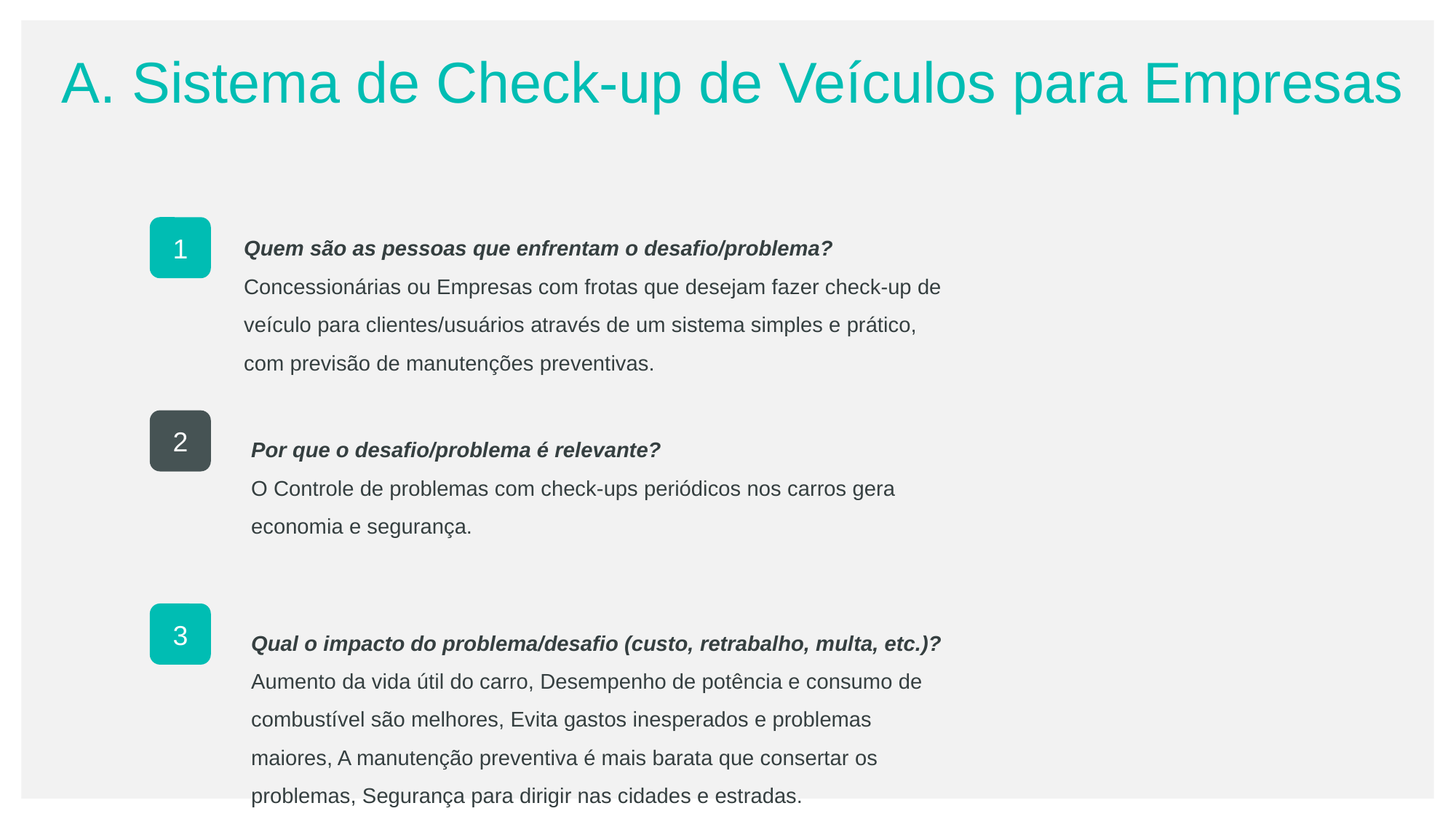

A. Sistema de Check-up de Veículos para Empresas
Quem são as pessoas que enfrentam o desafio/problema?
Concessionárias ou Empresas com frotas que desejam fazer check-up de veículo para clientes/usuários através de um sistema simples e prático, com previsão de manutenções preventivas.
1
2
Por que o desafio/problema é relevante?
O Controle de problemas com check-ups periódicos nos carros gera economia e segurança.
3
Qual o impacto do problema/desafio (custo, retrabalho, multa, etc.)?
Aumento da vida útil do carro, Desempenho de potência e consumo de combustível são melhores, Evita gastos inesperados e problemas maiores, A manutenção preventiva é mais barata que consertar os problemas, Segurança para dirigir nas cidades e estradas.